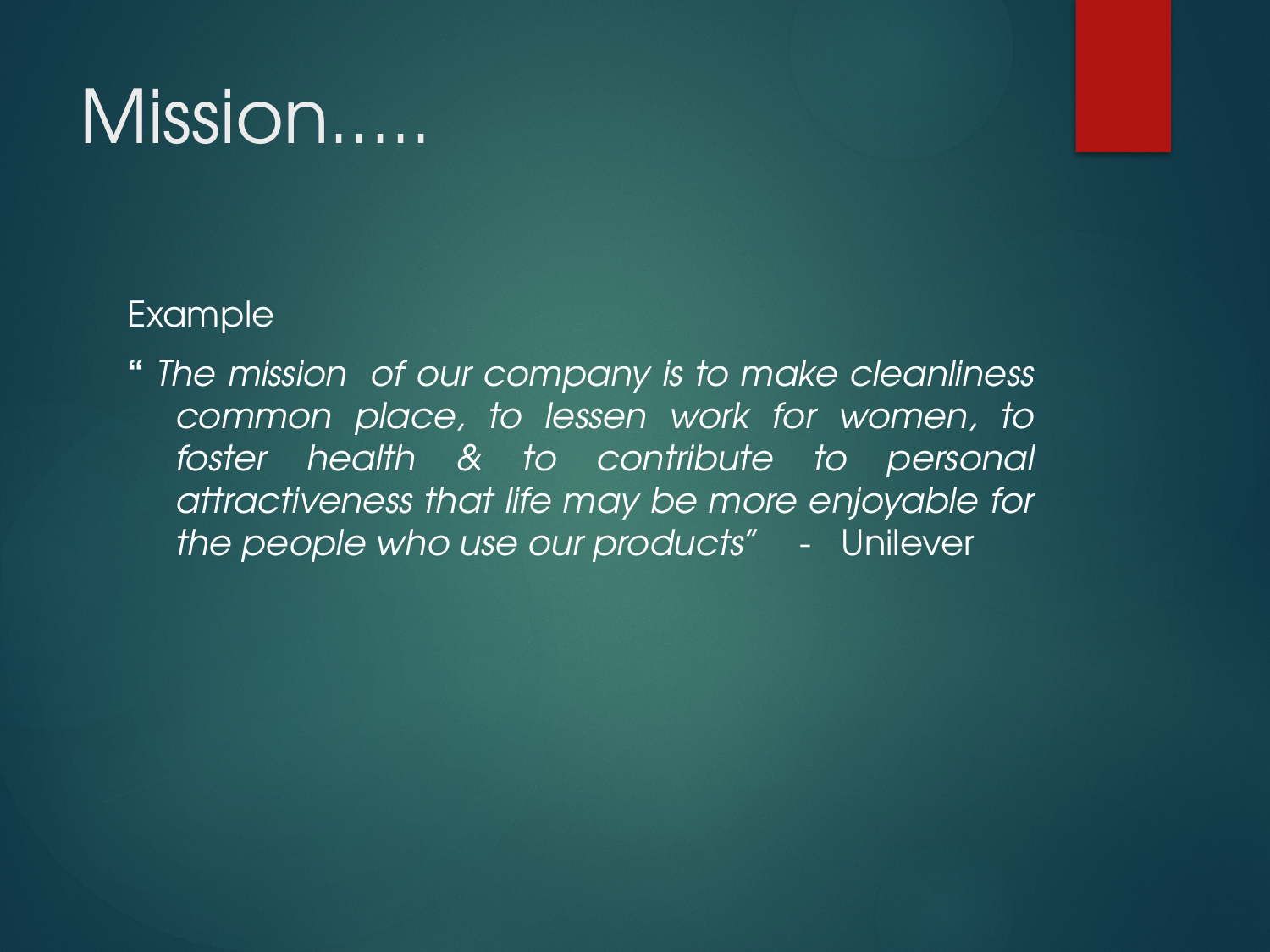

# Mission.....
Example
“ The mission  of our company is to make cleanliness common place, to lessen work for women, to foster health & to contribute to personal attractiveness that life may be more enjoyable for the people who use our products”    -   Unilever